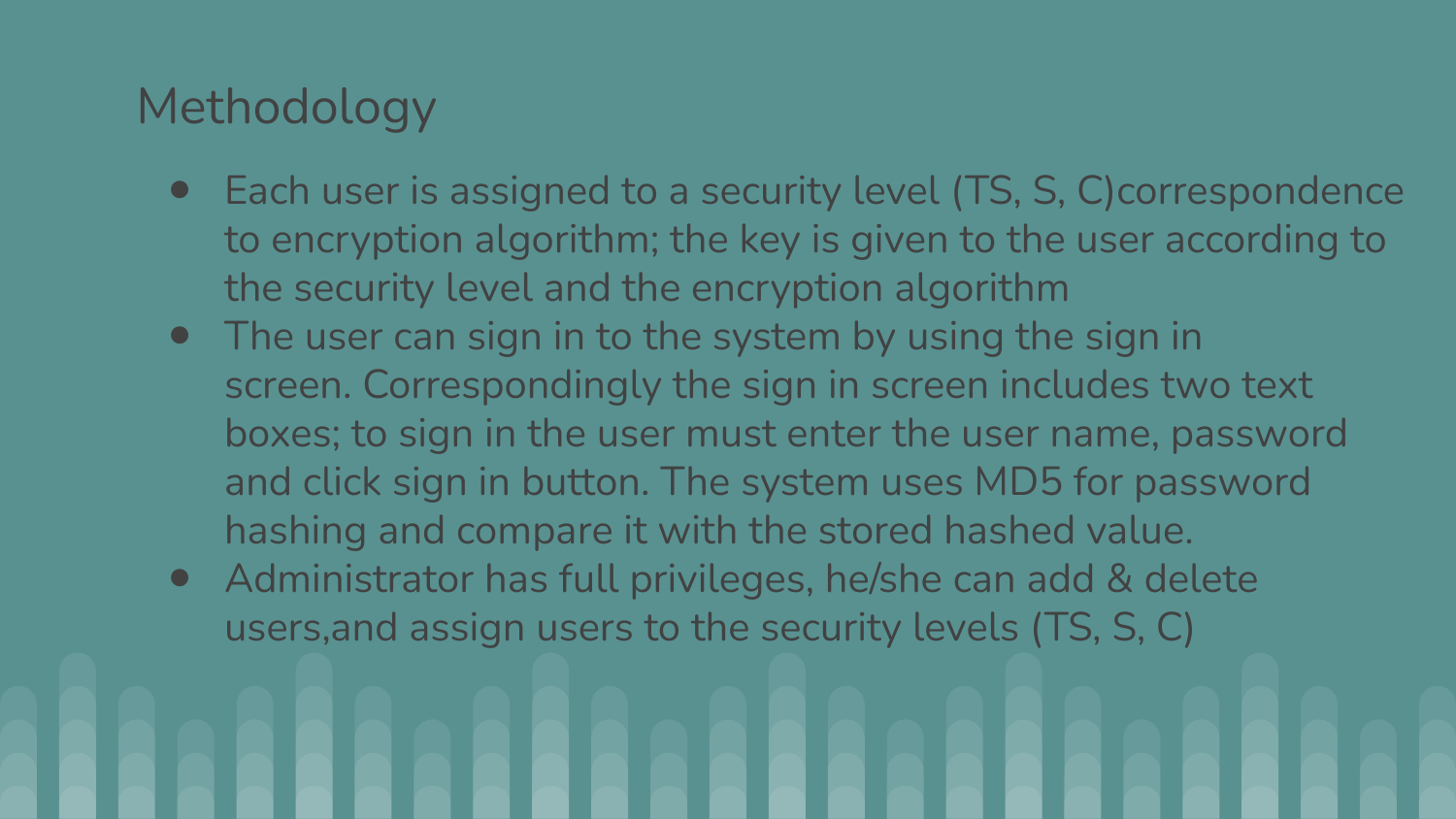

Methodology

Each user is assigned to a security level (TS, S, C)correspondence to encryption algorithm; the key is given to the user according to the security level and the encryption algorithm
The user can sign in to the system by using the sign in
screen. Correspondingly the sign in screen includes two text
boxes; to sign in the user must enter the user name, password and click sign in button. The system uses MD5 for password hashing and compare it with the stored hashed value.
Administrator has full privileges, he/she can add & delete users,and assign users to the security levels (TS, S, C)